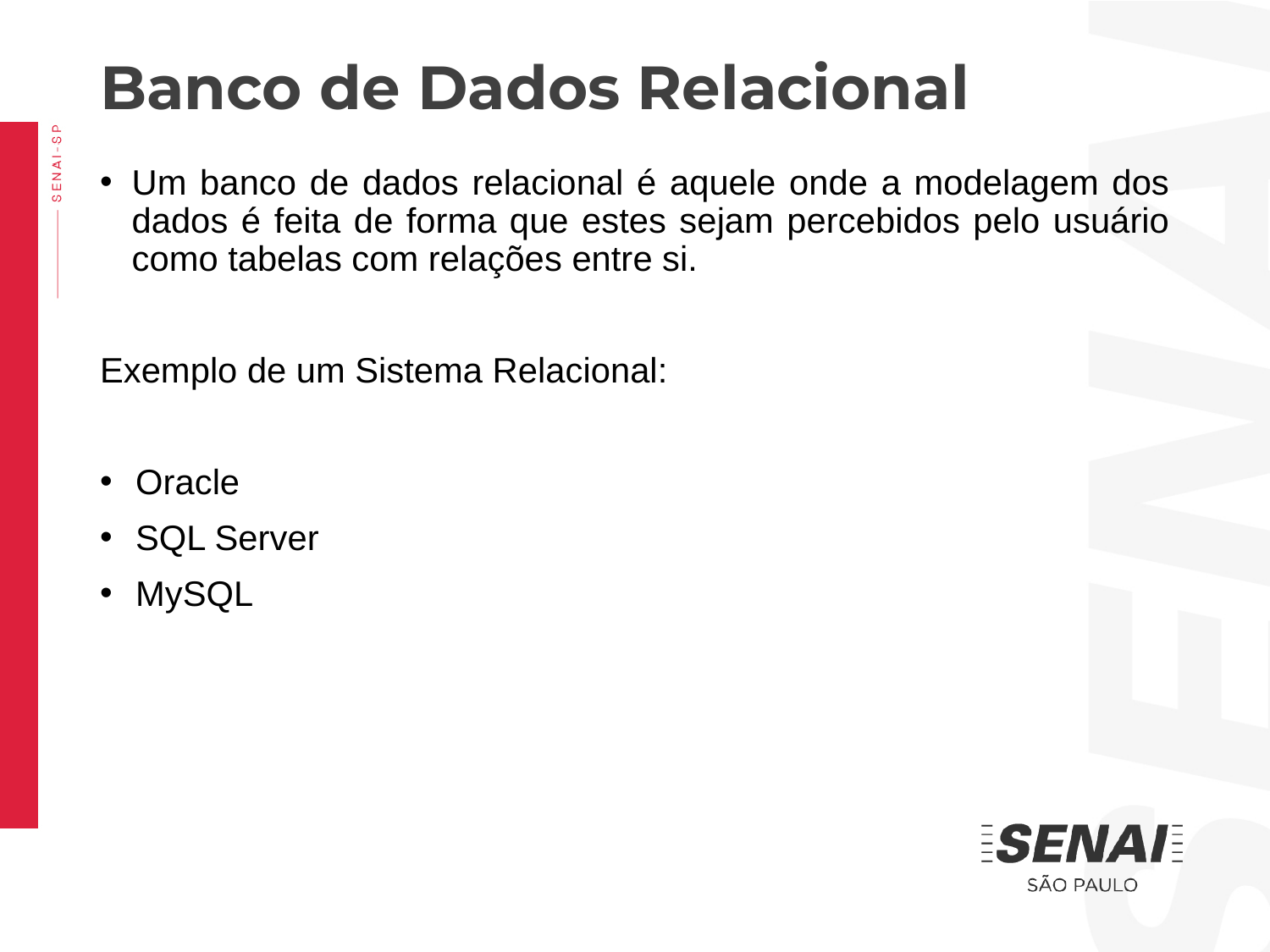

Banco de Dados Relacional
Um banco de dados relacional é aquele onde a modelagem dos dados é feita de forma que estes sejam percebidos pelo usuário como tabelas com relações entre si.

Exemplo de um Sistema Relacional:

Oracle
SQL Server
MySQL